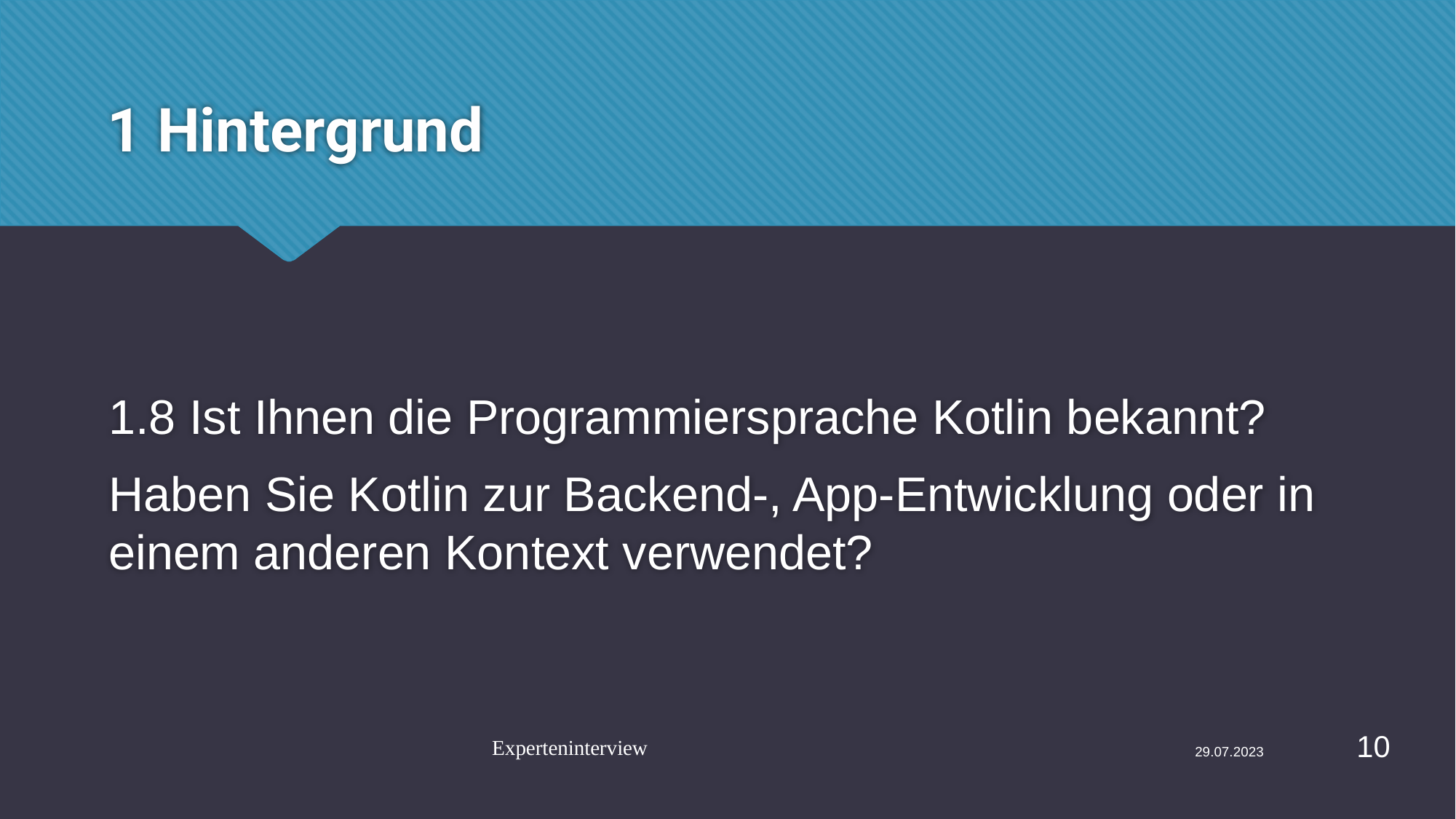

# 1 Hintergrund
1.8 Ist Ihnen die Programmiersprache Kotlin bekannt?
Haben Sie Kotlin zur Backend-, App-Entwicklung oder in einem anderen Kontext verwendet?
10
Experteninterview
29.07.2023